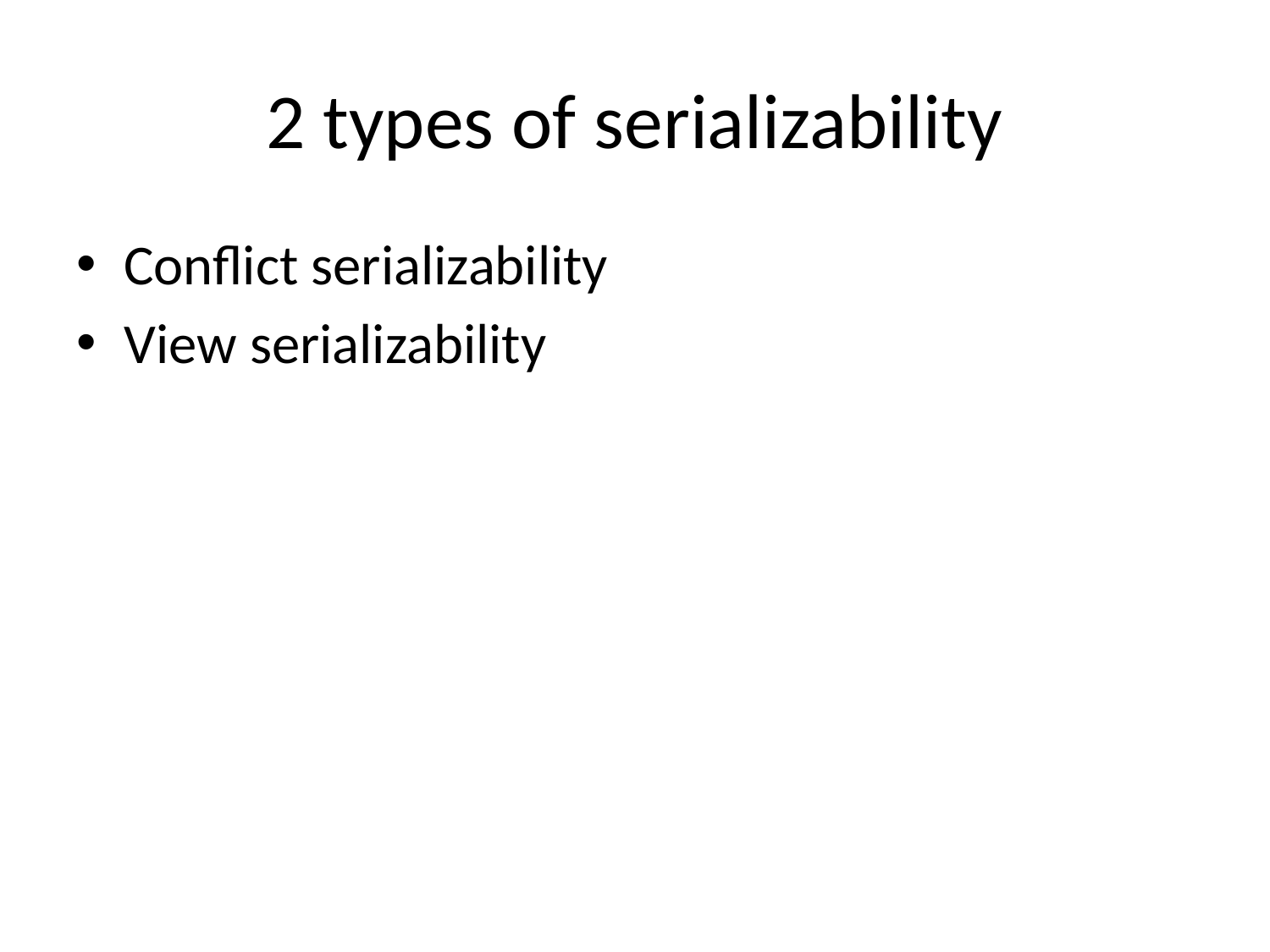

# 2 types of serializability
Conflict serializability
View serializability